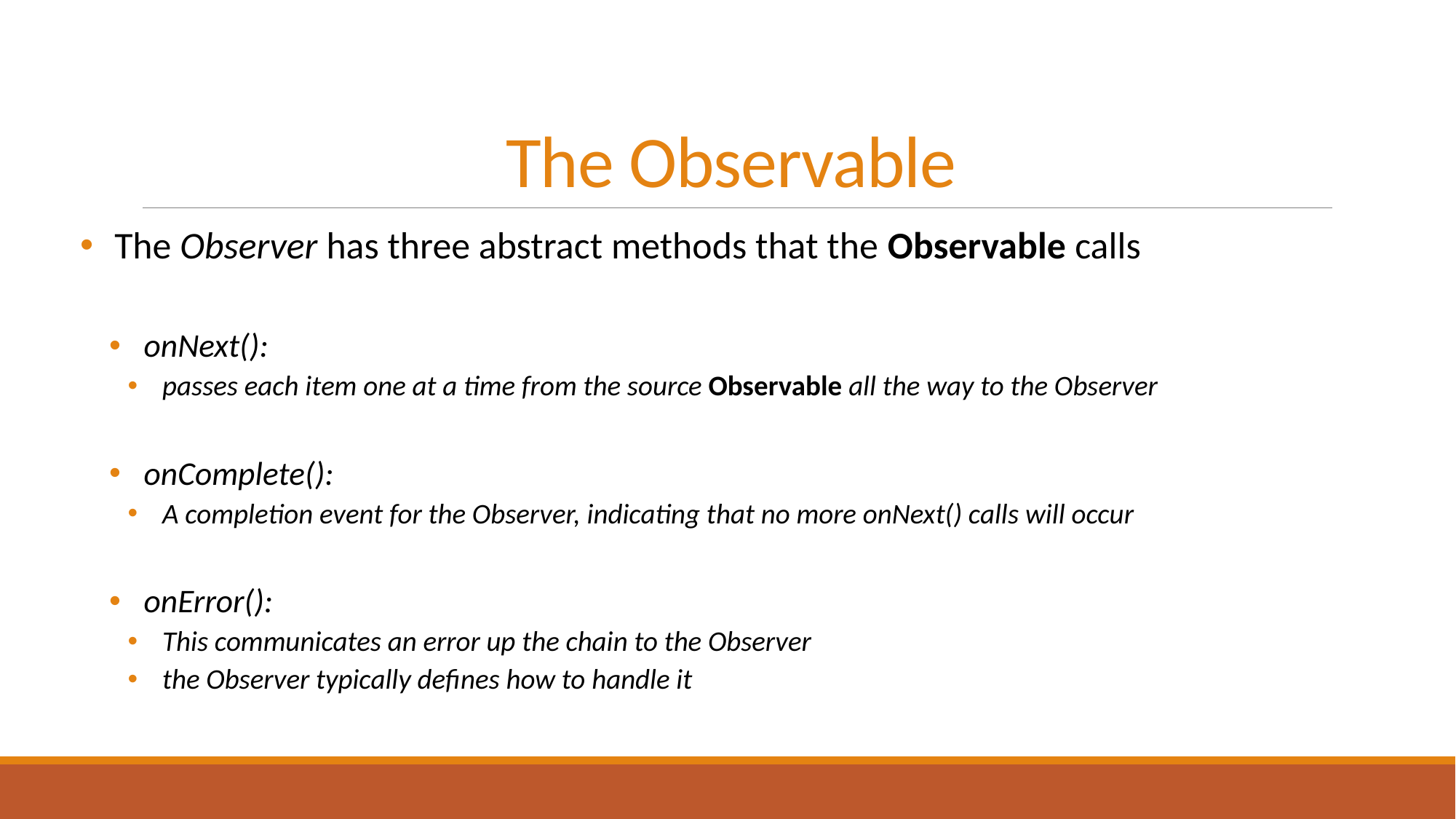

# The Observable
The Observer has three abstract methods that the Observable calls

onNext():
passes each item one at a time from the source Observable all the way to the Observer

onComplete():
A completion event for the Observer, indicating that no more onNext() calls will occur

onError():
This communicates an error up the chain to the Observer
the Observer typically defines how to handle it